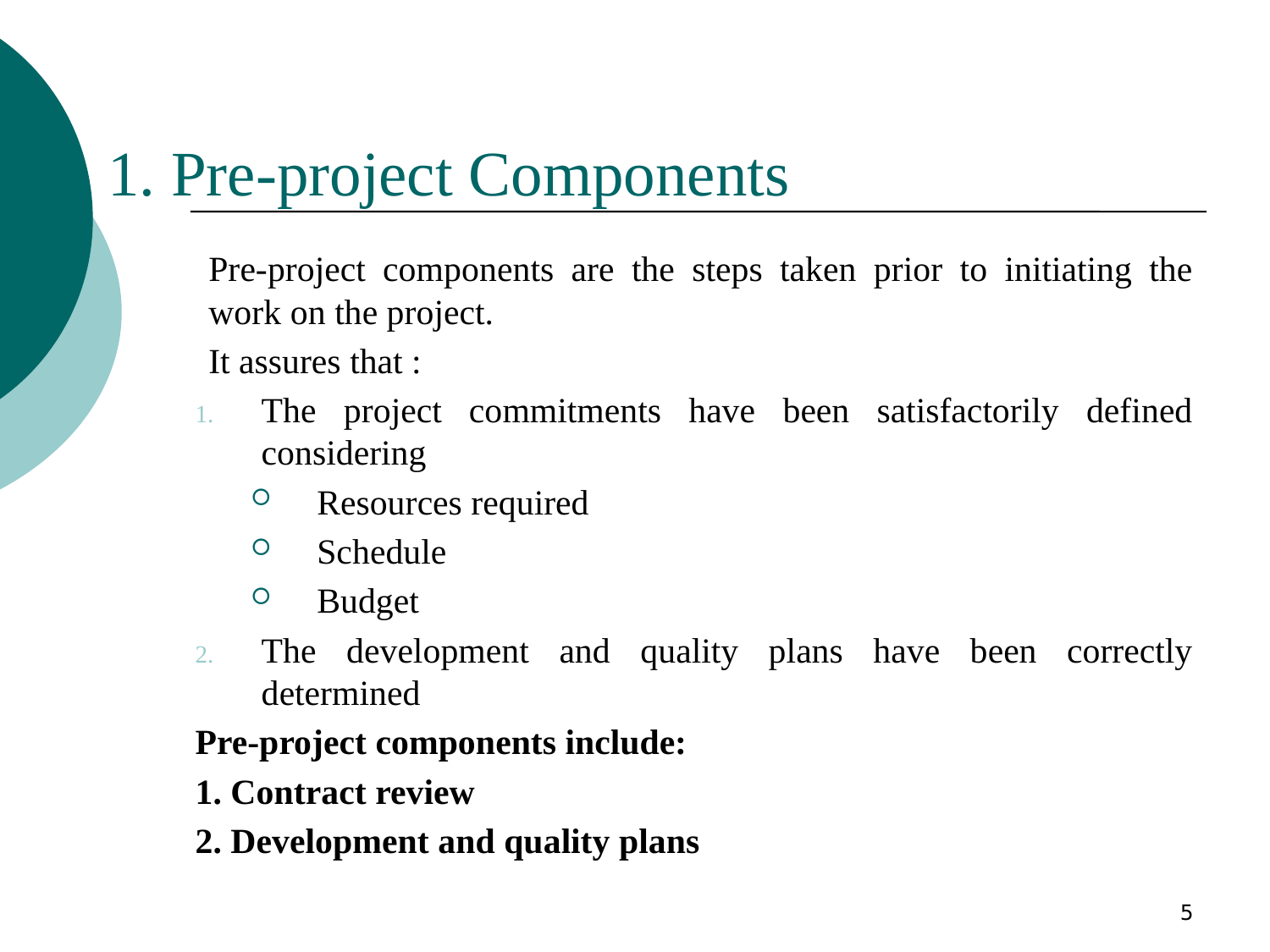

# 1. Pre-project Components
	Pre-project components are the steps taken prior to initiating the work on the project.
	It assures that :
The project commitments have been satisfactorily defined considering
Resources required
Schedule
Budget
The development and quality plans have been correctly determined
Pre-project components include:
1. Contract review
2. Development and quality plans
5